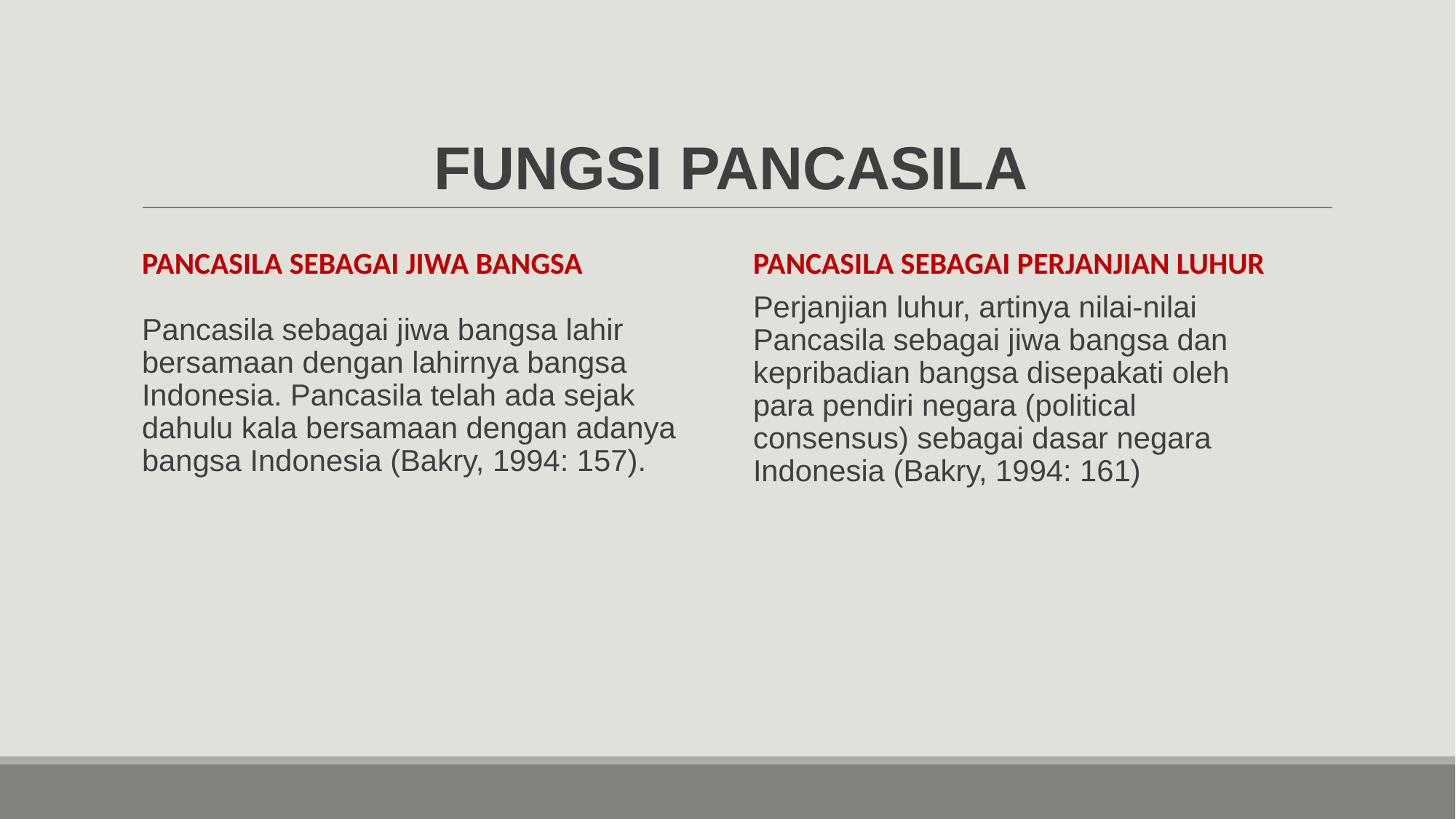

# FUNGSI PANCASILA
PANCASILA SEBAGAI JIWA BANGSA
PANCASILA SEBAGAI PERJANJIAN LUHUR
Perjanjian luhur, artinya nilai-nilai Pancasila sebagai jiwa bangsa dan kepribadian bangsa disepakati oleh para pendiri negara (political consensus) sebagai dasar negara Indonesia (Bakry, 1994: 161)
Pancasila sebagai jiwa bangsa lahir bersamaan dengan lahirnya bangsa Indonesia. Pancasila telah ada sejak dahulu kala bersamaan dengan adanya bangsa Indonesia (Bakry, 1994: 157).